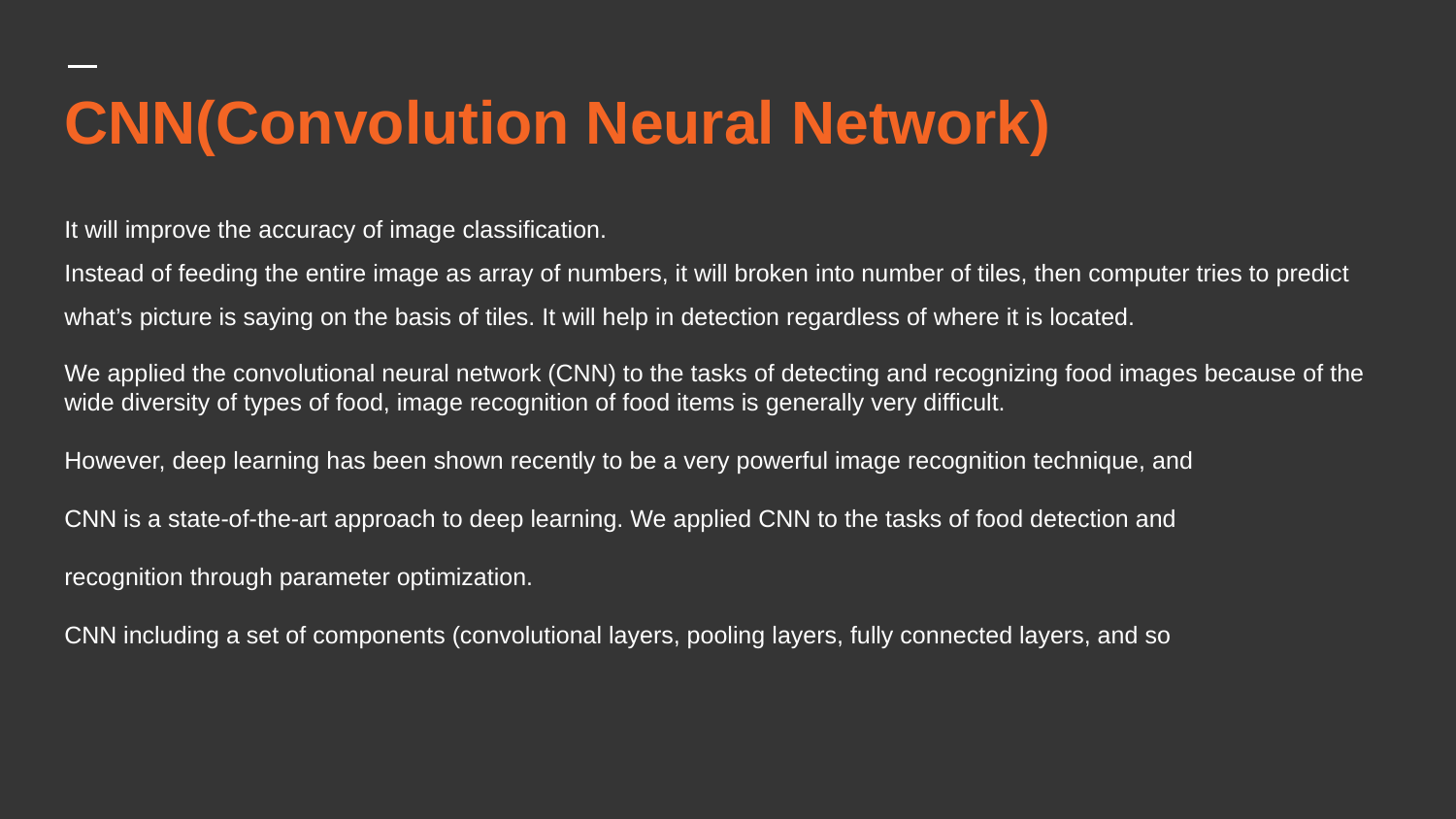

# CNN(Convolution Neural Network)

It will improve the accuracy of image classification.
Instead of feeding the entire image as array of numbers, it will broken into number of tiles, then computer tries to predict what’s picture is saying on the basis of tiles. It will help in detection regardless of where it is located.

We applied the convolutional neural network (CNN) to the tasks of detecting and recognizing food images because of the wide diversity of types of food, image recognition of food items is generally very difficult.

However, deep learning has been shown recently to be a very powerful image recognition technique, and

CNN is a state-of-the-art approach to deep learning. We applied CNN to the tasks of food detection and

recognition through parameter optimization.

CNN including a set of components (convolutional layers, pooling layers, fully connected layers, and so